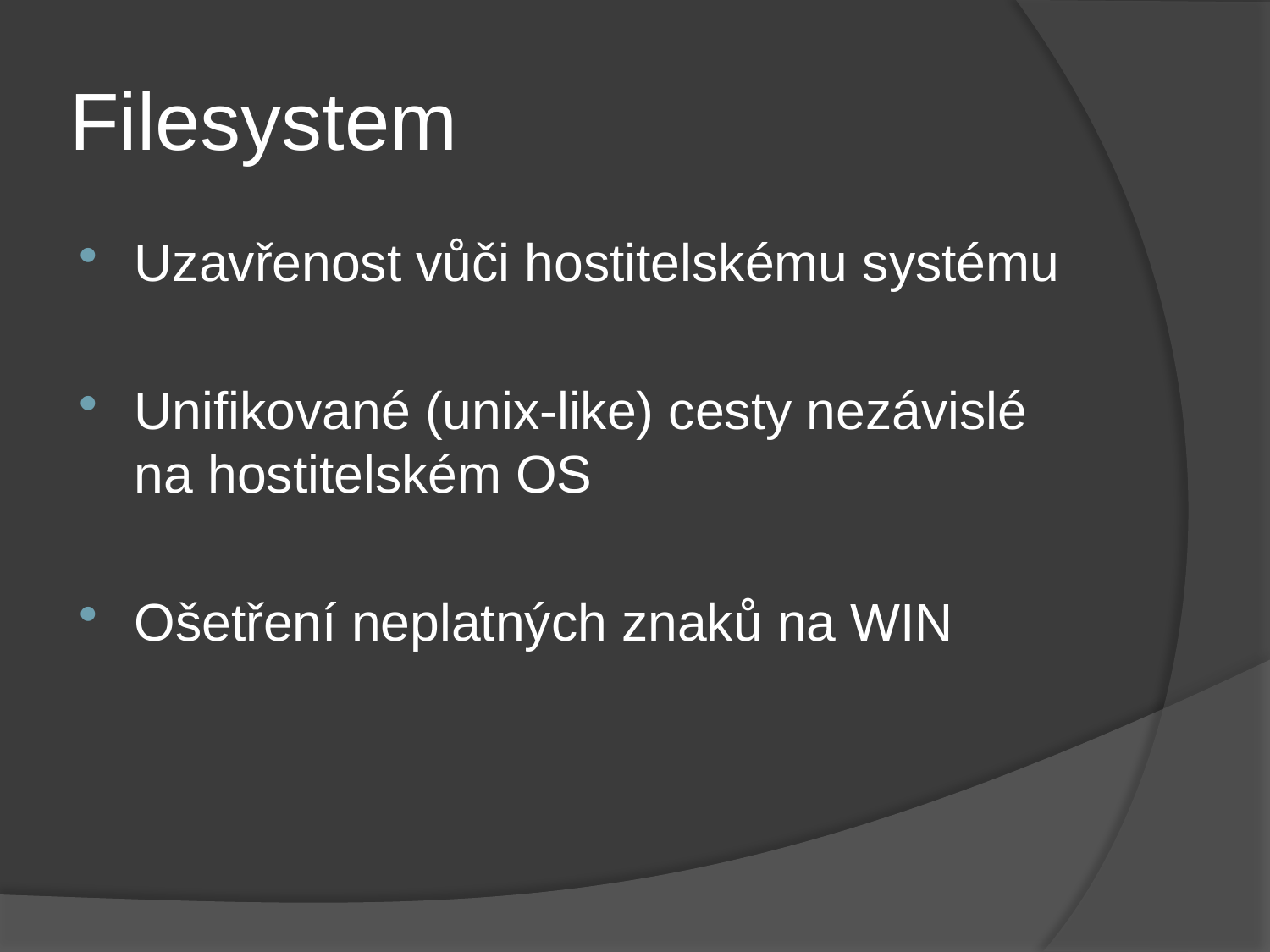

# Filesystem
Uzavřenost vůči hostitelskému systému

Unifikované (unix-like) cesty nezávislé na hostitelském OS

Ošetření neplatných znaků na WIN